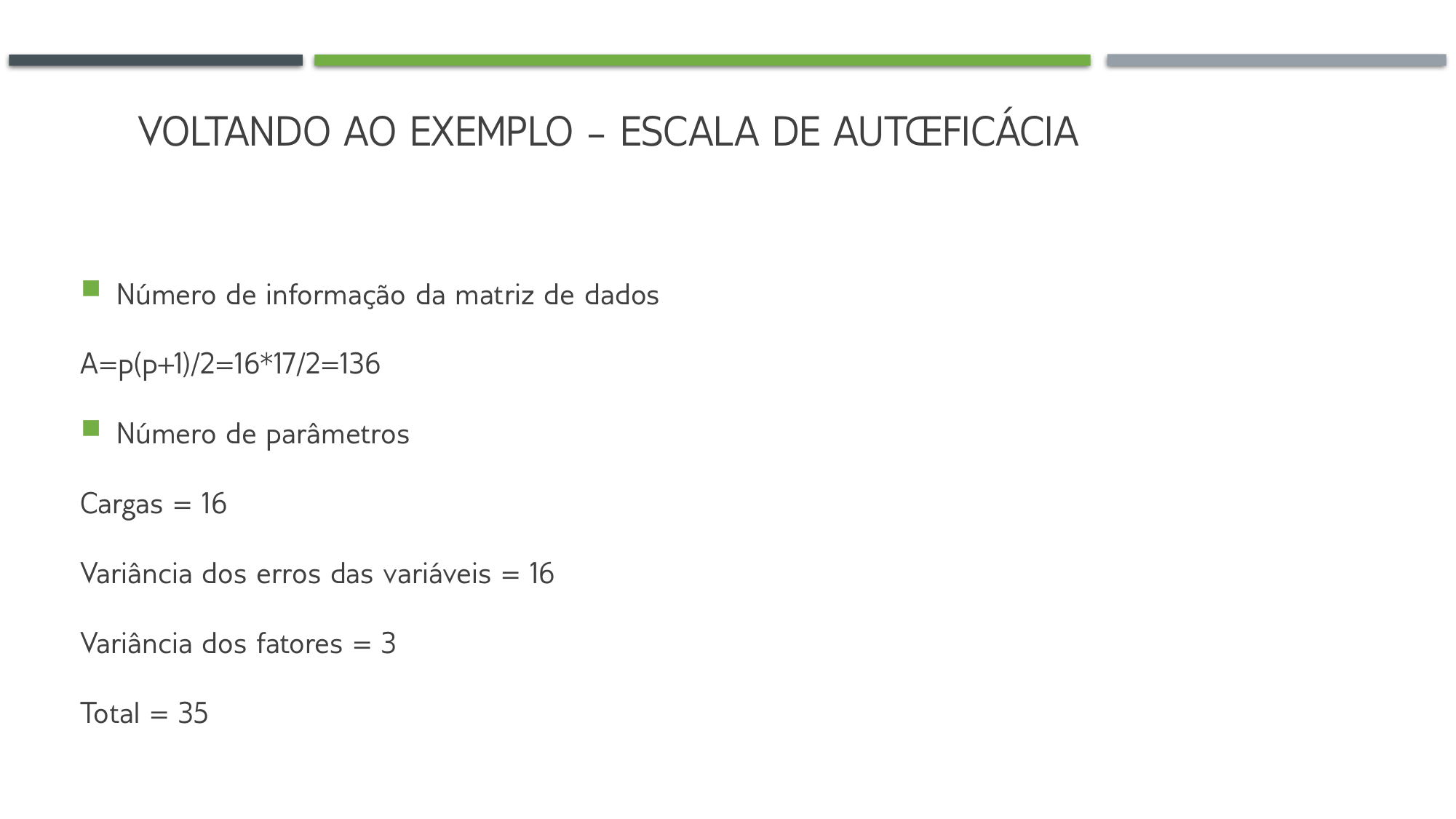

# Voltando ao Exemplo – Escala de autoeficácia
Número de informação da matriz de dados
A=p(p+1)/2=16*17/2=136
Número de parâmetros
Cargas = 16
Variância dos erros das variáveis = 16
Variância dos fatores = 3
Total = 35